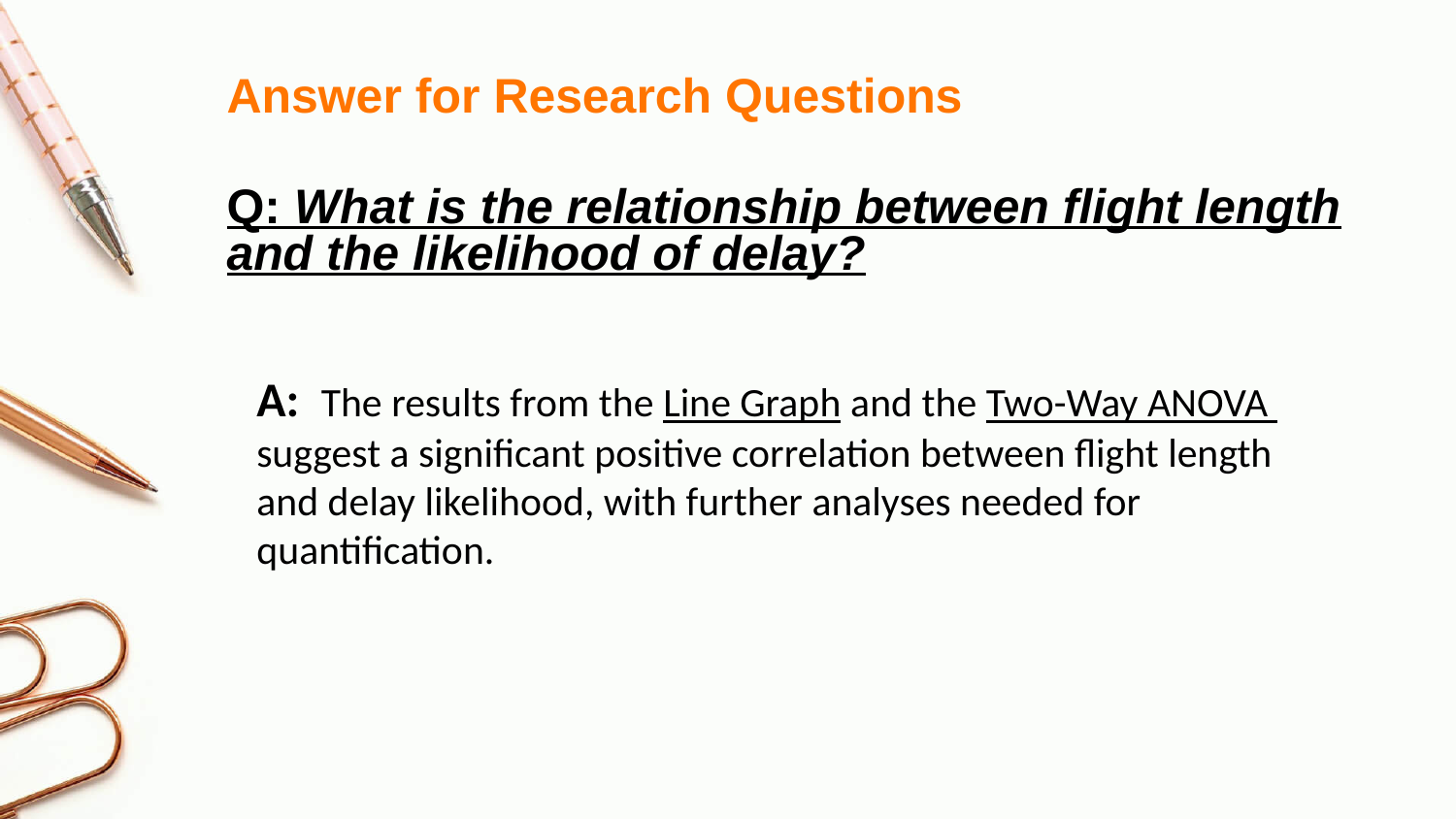

Answer for Research Questions
Q: What is the relationship between flight length and the likelihood of delay?
A:  The results from the Line Graph and the Two-Way ANOVA suggest a significant positive correlation between flight length and delay likelihood, with further analyses needed for quantification.